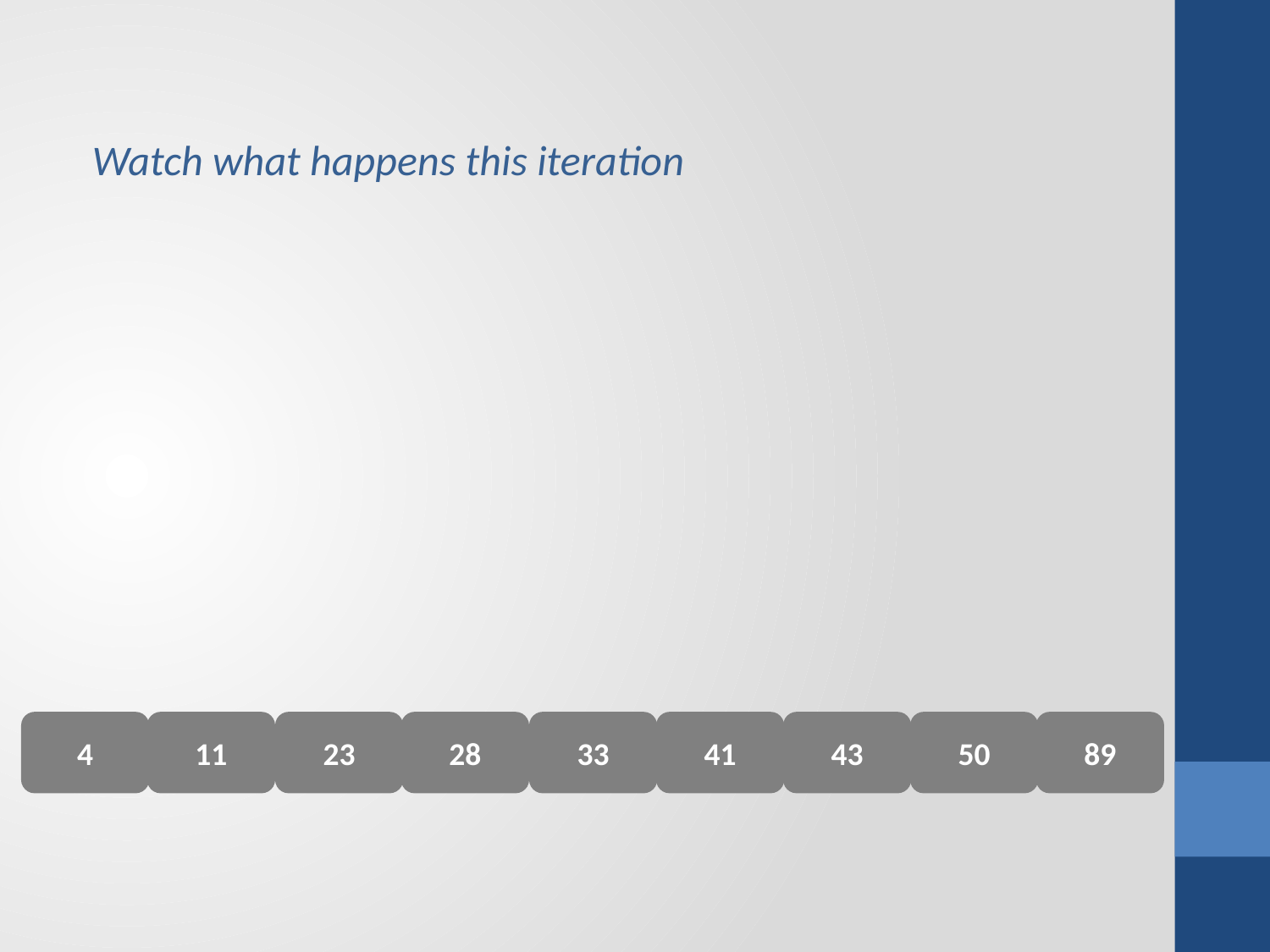

Watch what happens this iteration
4
11
23
28
33
41
43
50
89